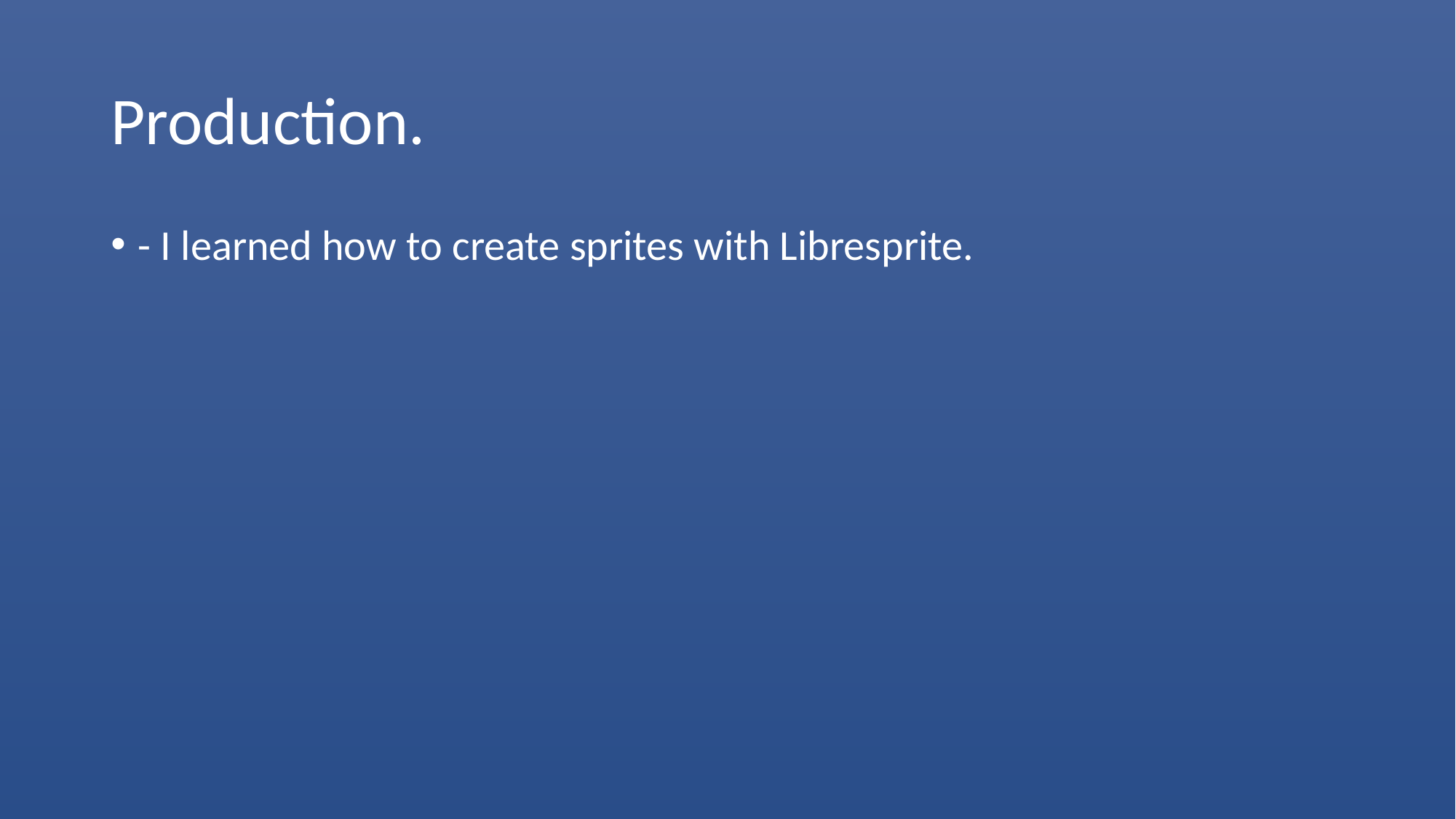

# Production.
- I learned how to create sprites with Libresprite.